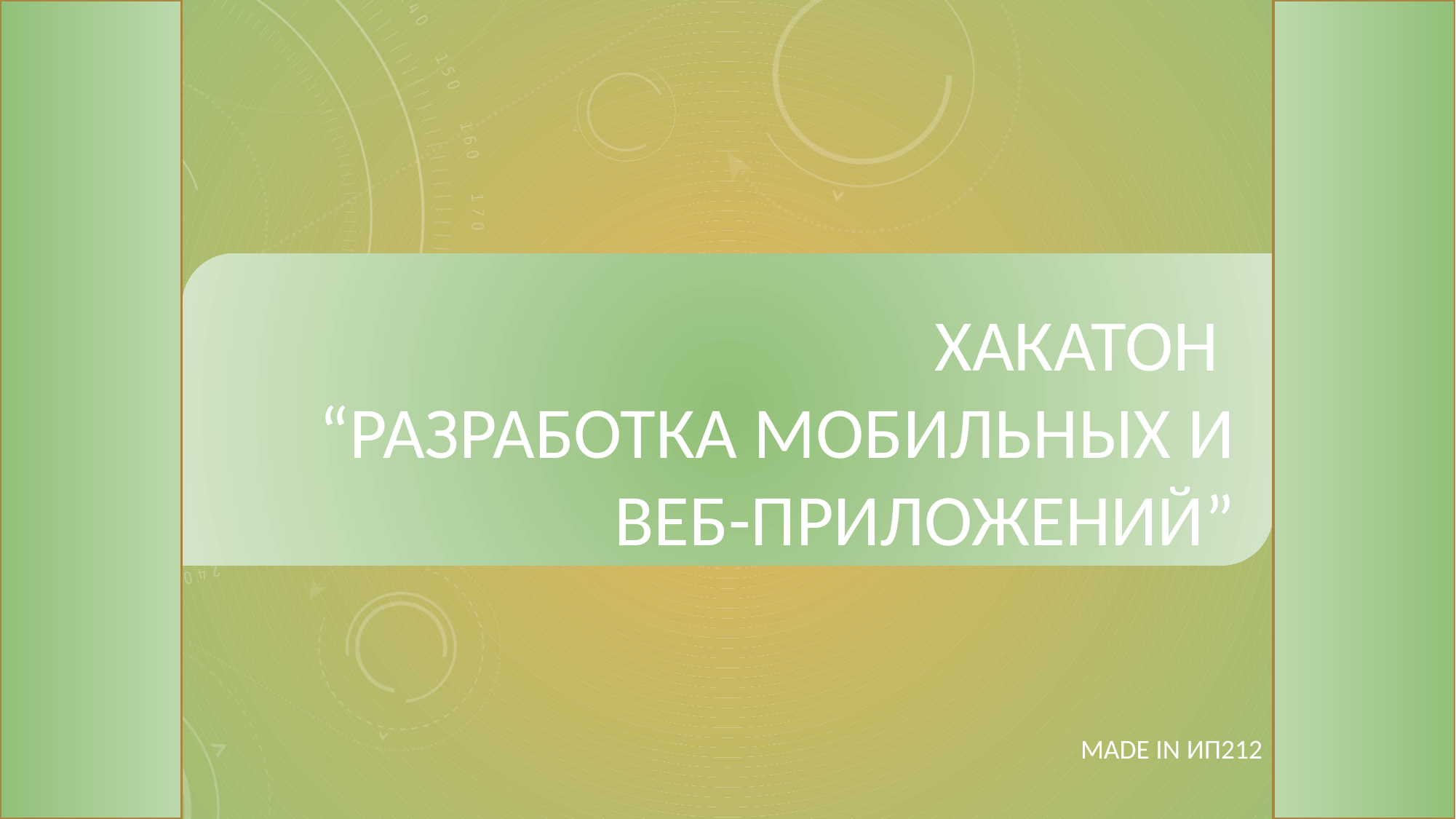

# Хакатон “Разработка мобильных и веб-приложений”
Made in ИП212